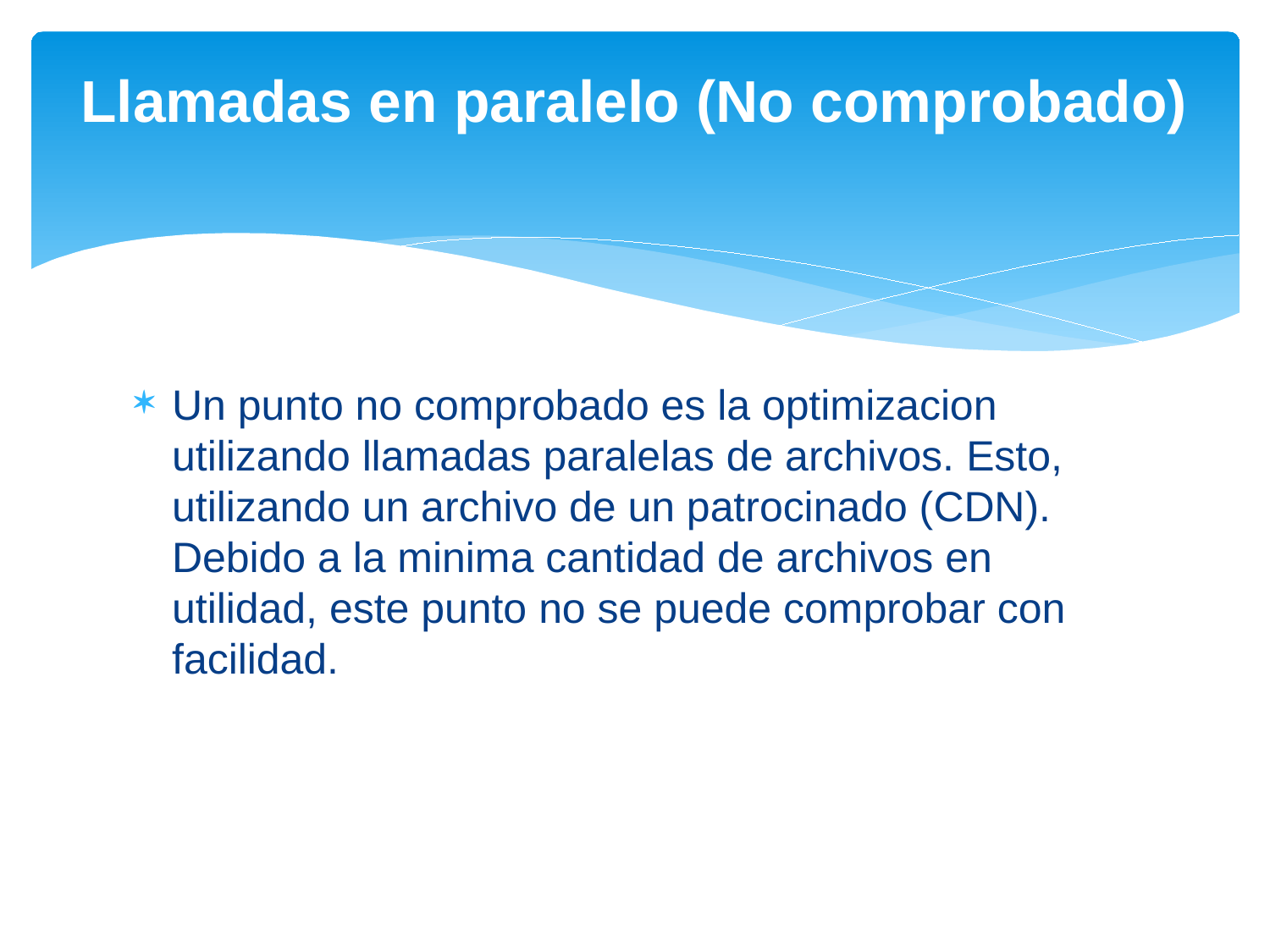

# Llamadas en paralelo (No comprobado)
Un punto no comprobado es la optimizacion utilizando llamadas paralelas de archivos. Esto, utilizando un archivo de un patrocinado (CDN). Debido a la minima cantidad de archivos en utilidad, este punto no se puede comprobar con facilidad.